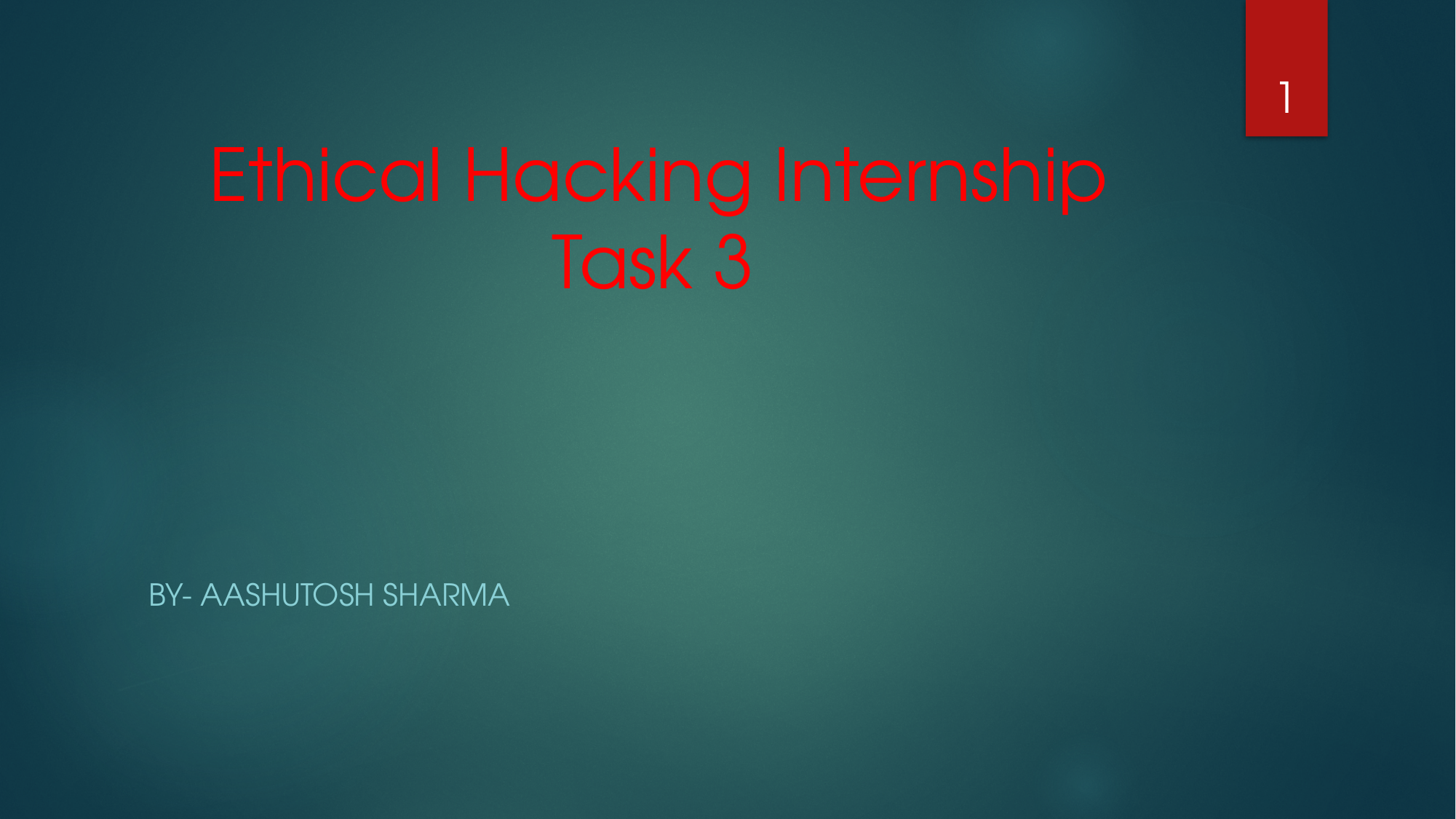

1
# Ethical Hacking Internship Task 3
By- aashutosh sharma